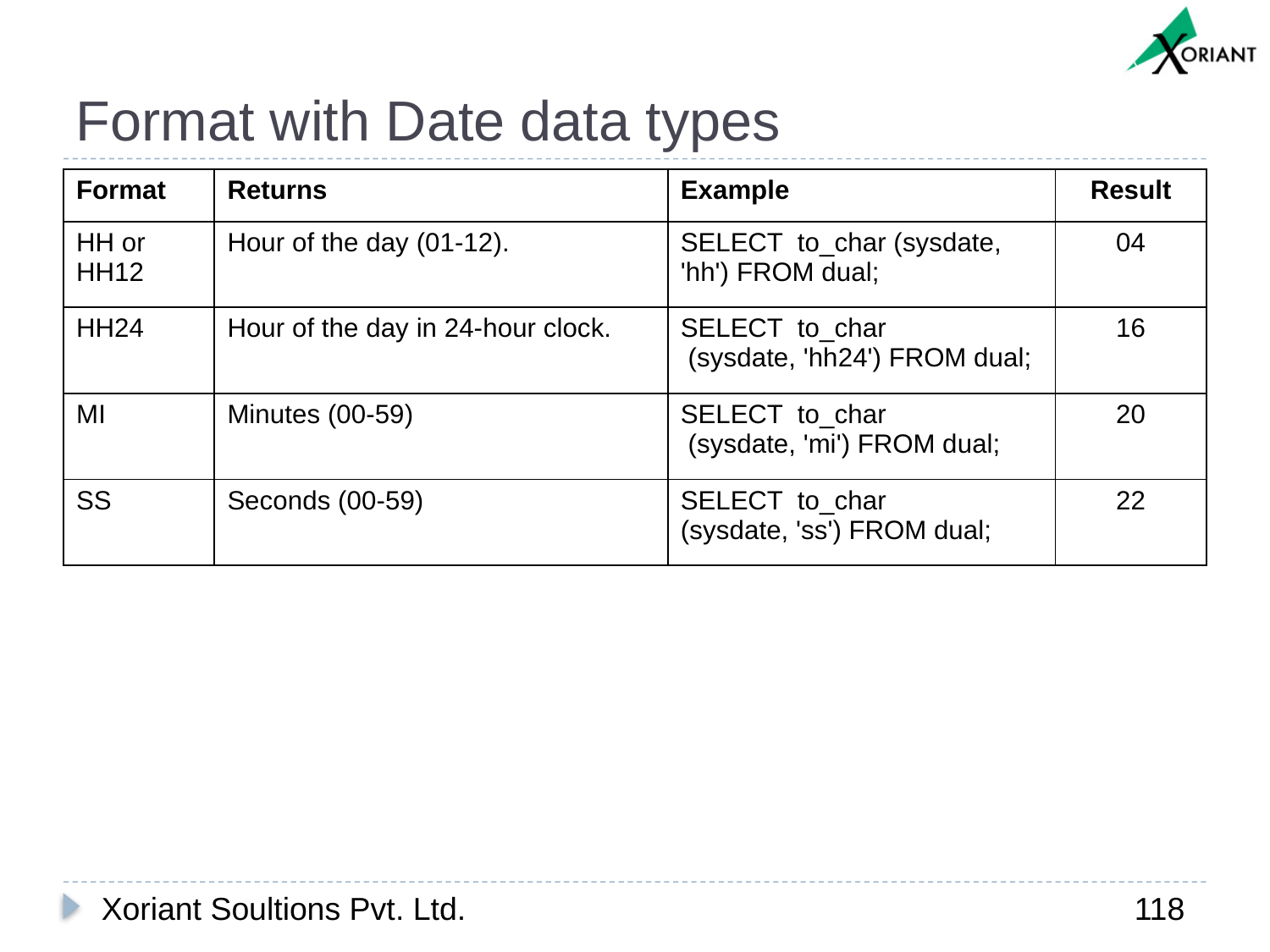

# Format with Date data types
| Format | Returns | Example | Result |
| --- | --- | --- | --- |
| HH or HH12 | Hour of the day (01-12). | SELECT to\_char (sysdate, 'hh') FROM dual; | 04 |
| HH24 | Hour of the day in 24-hour clock. | SELECT to\_char (sysdate, 'hh24') FROM dual; | 16 |
| MI | Minutes (00-59) | SELECT to\_char (sysdate, 'mi') FROM dual; | 20 |
| SS | Seconds (00-59) | SELECT to\_char (sysdate, 'ss') FROM dual; | 22 |
Xoriant Soultions Pvt. Ltd.
118